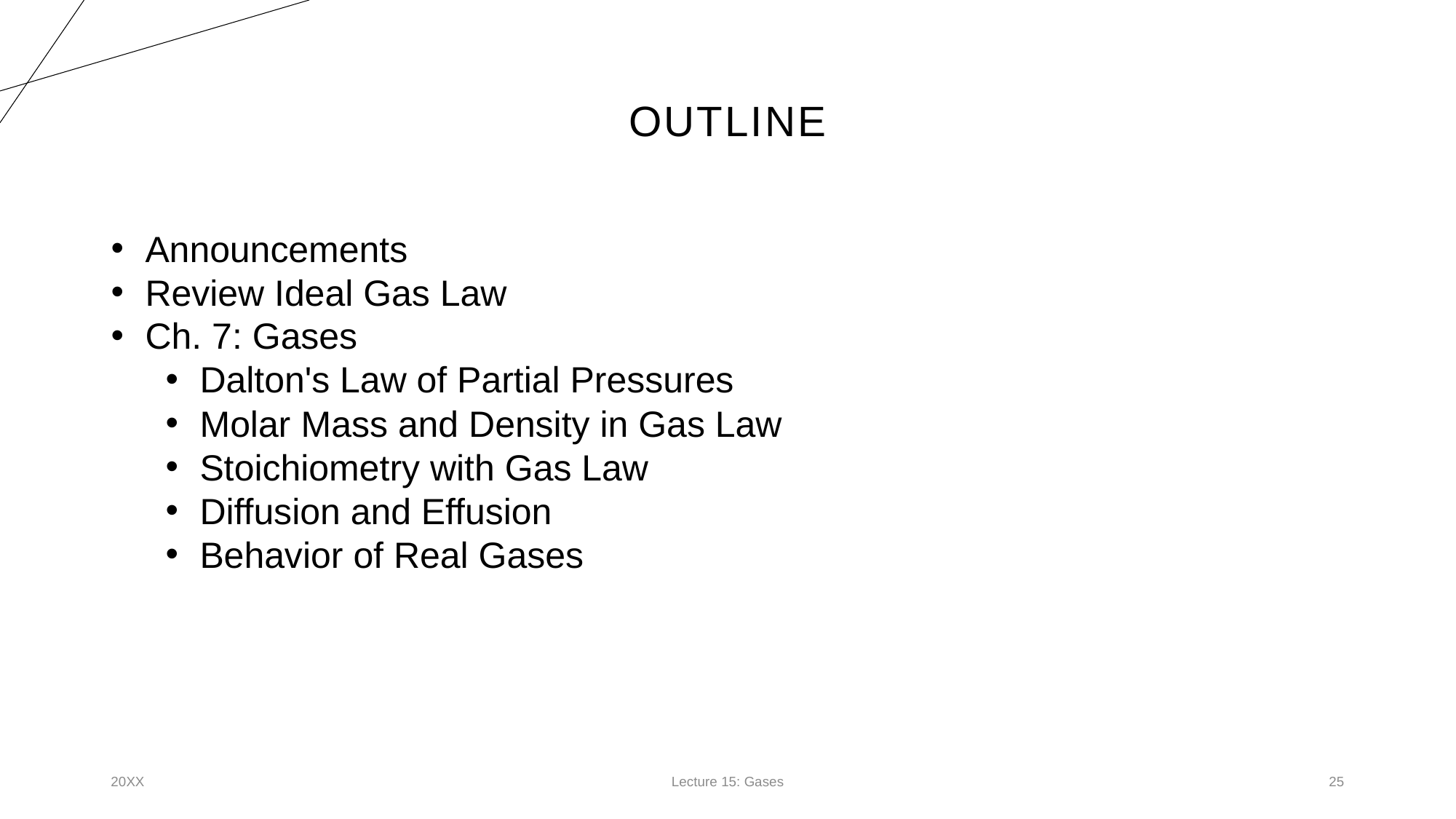

# Outline
Announcements
Review Ideal Gas Law
Ch. 7: Gases
Dalton's Law of Partial Pressures
Molar Mass and Density in Gas Law
Stoichiometry with Gas Law
Diffusion and Effusion
Behavior of Real Gases
20XX
Lecture 15: Gases​
25